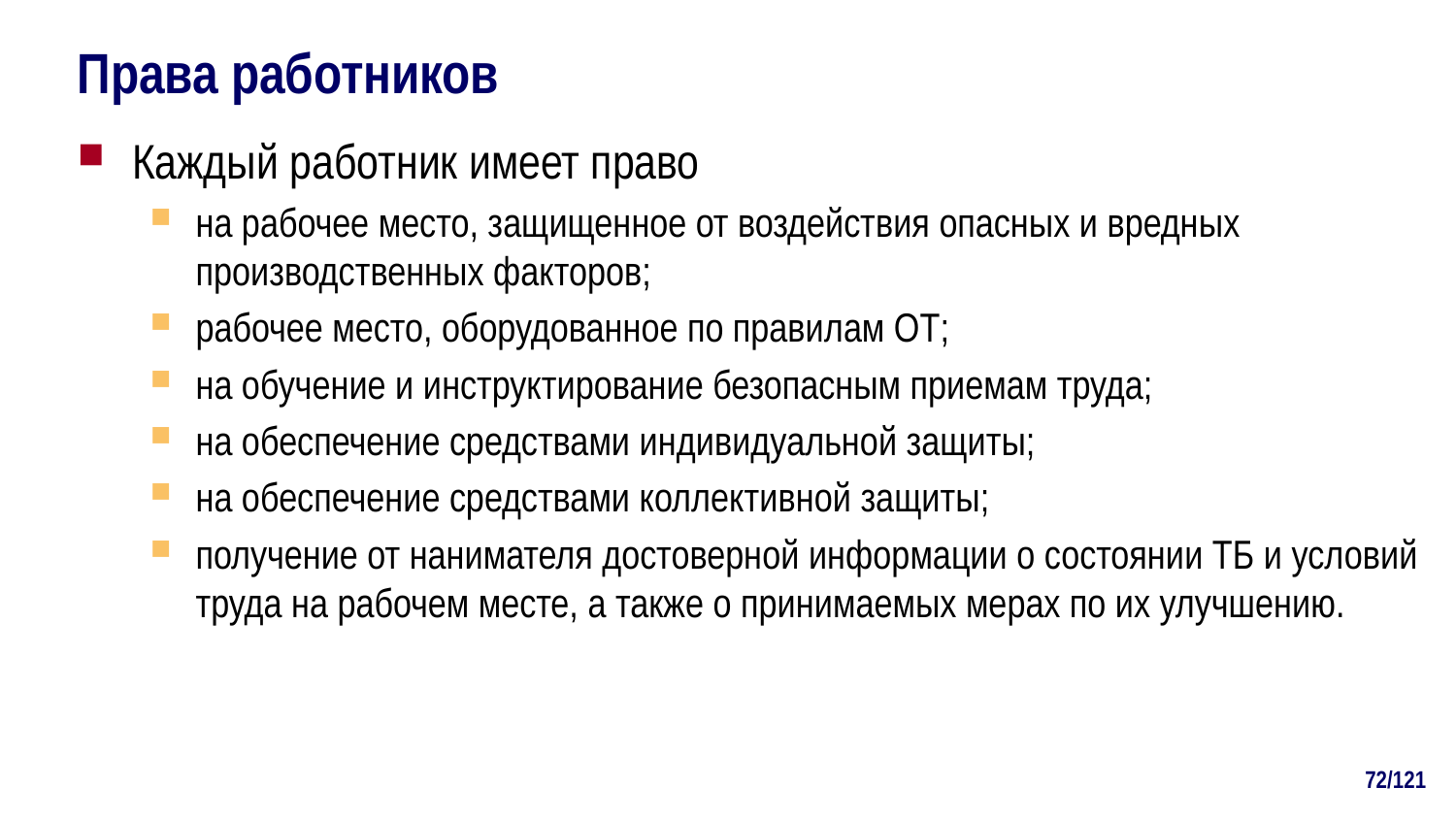

# Права работников
Каждый работник имеет право
на рабочее место, защищенное от воздействия опасных и вредных производственных факторов;
рабочее место, оборудованное по правилам ОТ;
на обучение и инструктирование безопасным приемам труда;
на обеспечение средствами индивидуальной защиты;
на обеспечение средствами коллективной защиты;
получение от нанимателя достоверной информации о состоянии ТБ и условий труда на рабочем месте, а также о принимаемых мерах по их улучшению.